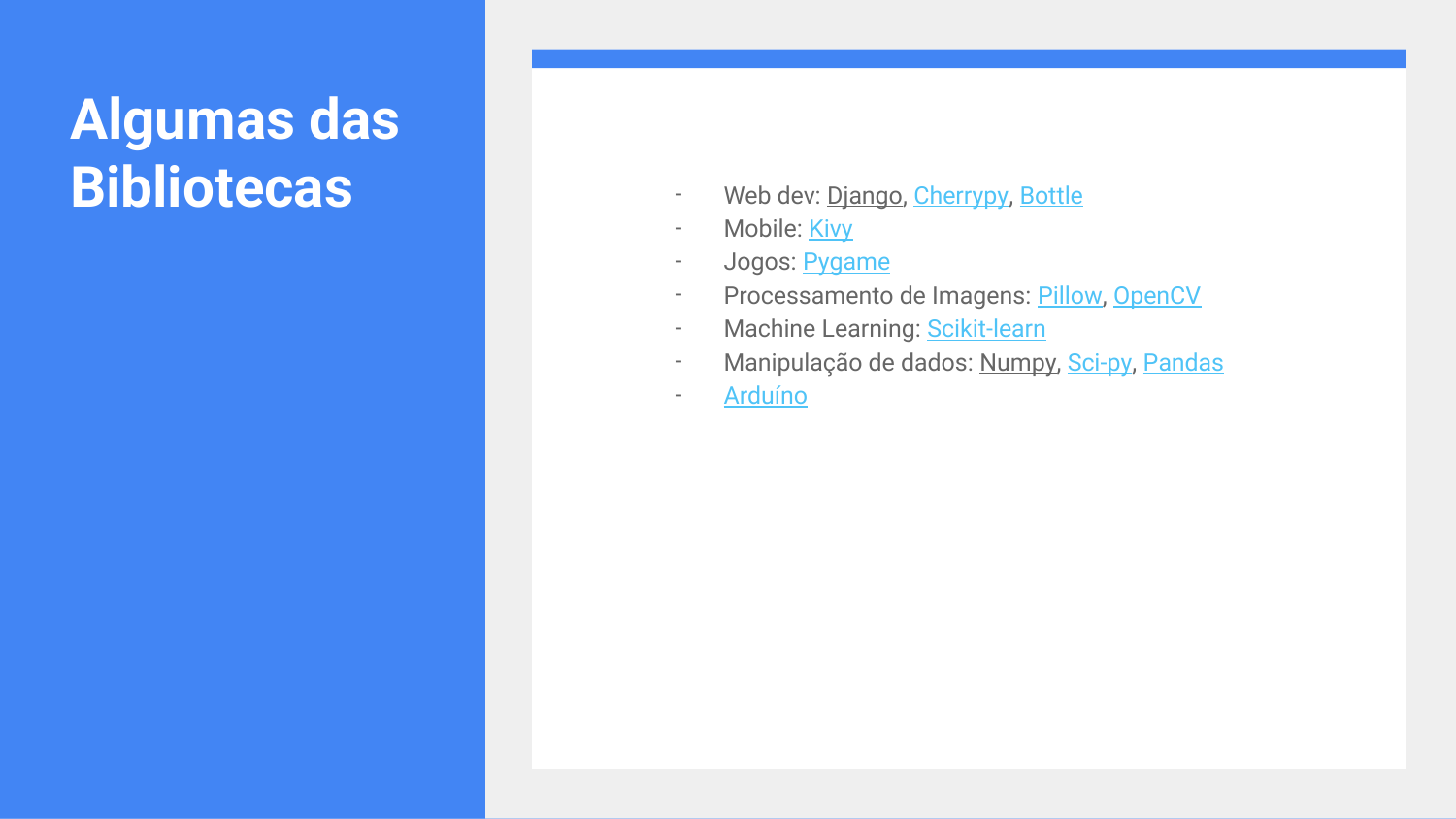

# Algumas das Bibliotecas

Web dev: Django, Cherrypy, Bottle
Mobile: Kivy
Jogos: Pygame
Processamento de Imagens: Pillow, OpenCV
Machine Learning: Scikit-learn
Manipulação de dados: Numpy, Sci-py, Pandas
Arduíno